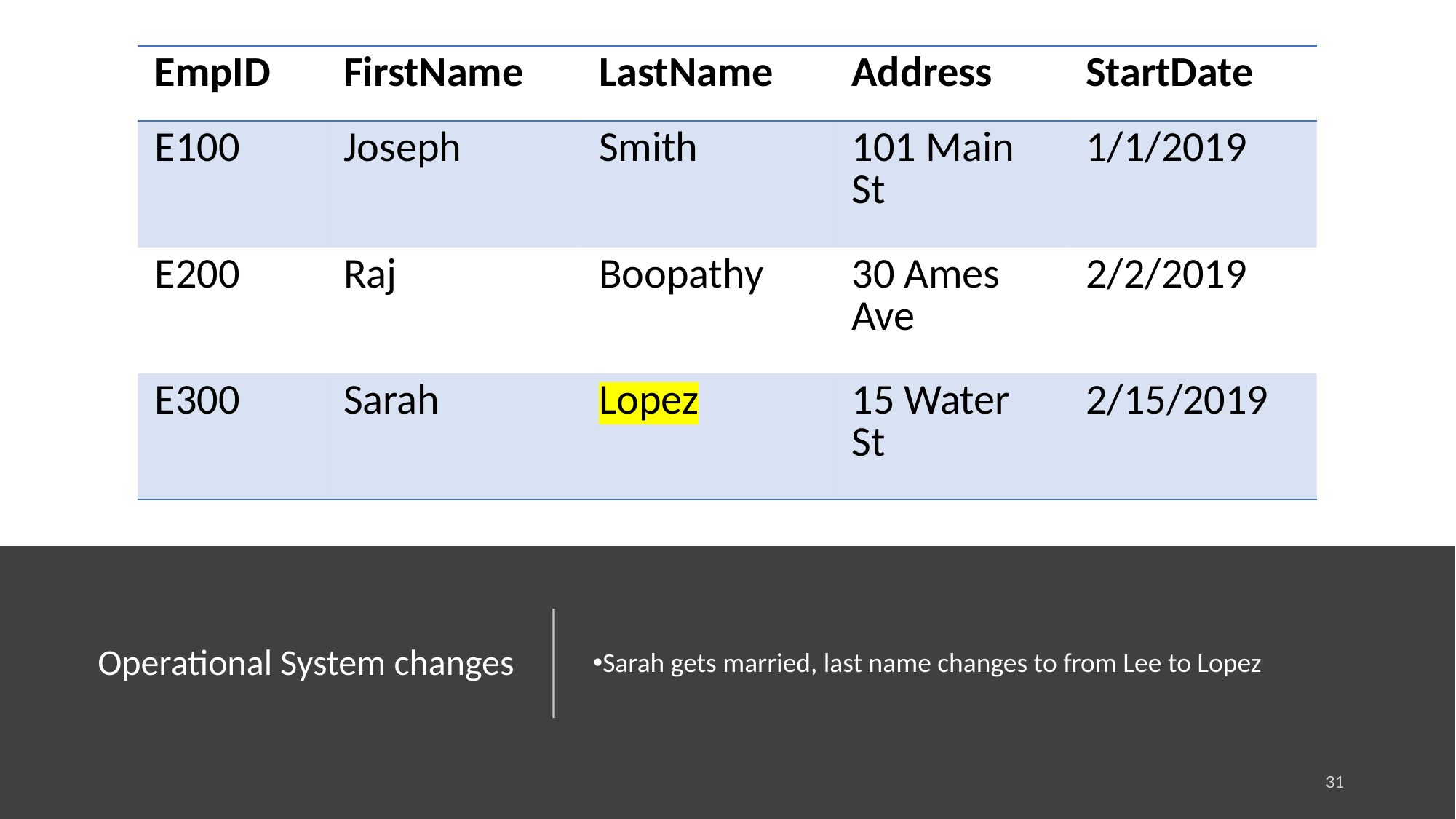

| EmpID | FirstName | LastName | Address | StartDate |
| --- | --- | --- | --- | --- |
| E100 | Joseph | Smith | 101 Main St | 1/1/2019 |
| E200 | Raj | Boopathy | 30 Ames Ave | 2/2/2019 |
| E300 | Sarah | Lopez | 15 Water St | 2/15/2019 |
Records from operational system 3/14/19

Sarah gets married, last name changes to from Lee to Lopez
# Operational System changes
31